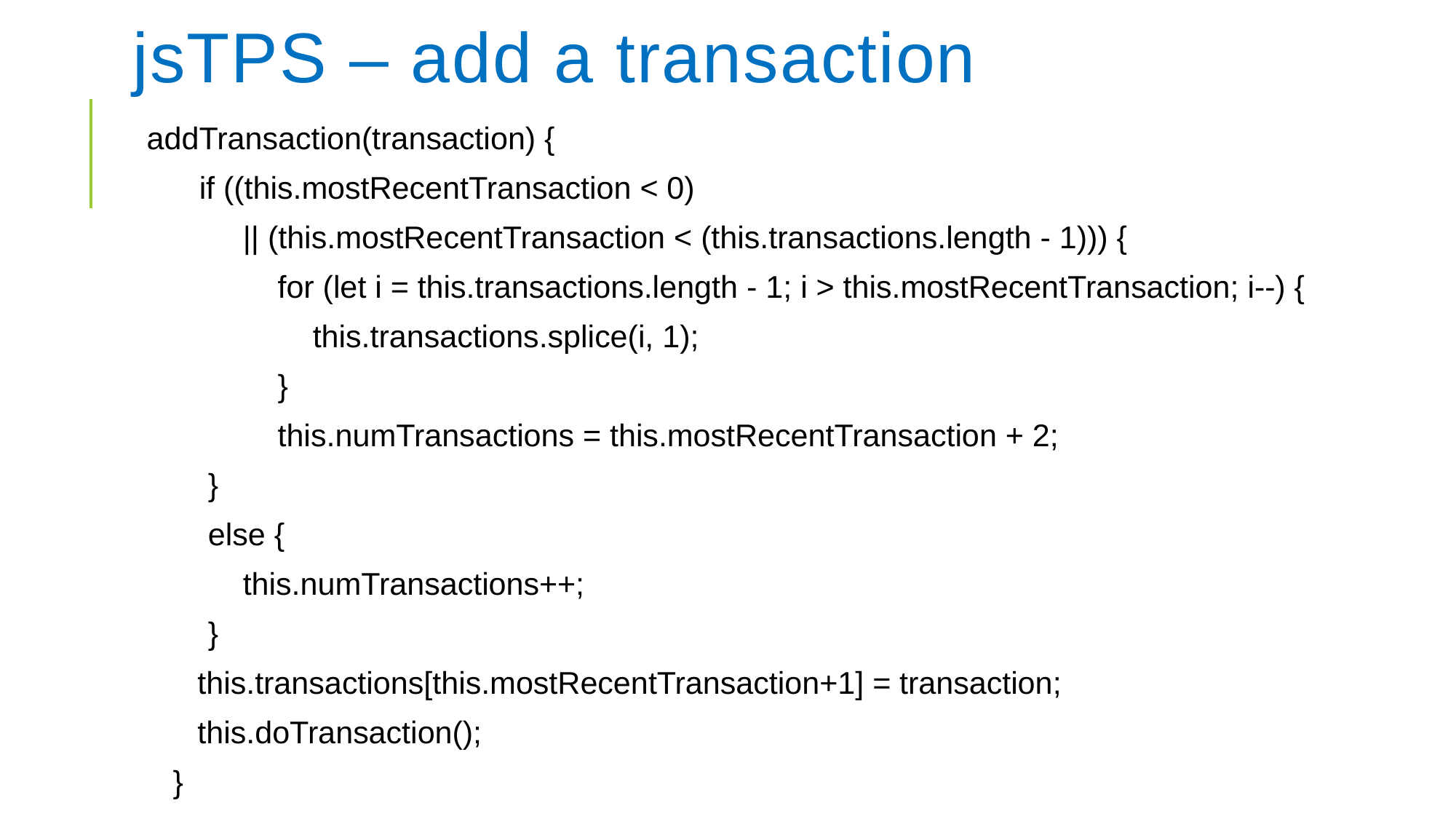

# jsTPS – add a transaction
 addTransaction(transaction) {
       if ((this.mostRecentTransaction < 0)
            || (this.mostRecentTransaction < (this.transactions.length - 1))) {
                for (let i = this.transactions.length - 1; i > this.mostRecentTransaction; i--) {
                    this.transactions.splice(i, 1);
                }
                this.numTransactions = this.mostRecentTransaction + 2;
        }
        else {
            this.numTransactions++;
        }
        this.transactions[this.mostRecentTransaction+1] = transaction;
        this.doTransaction();
    }